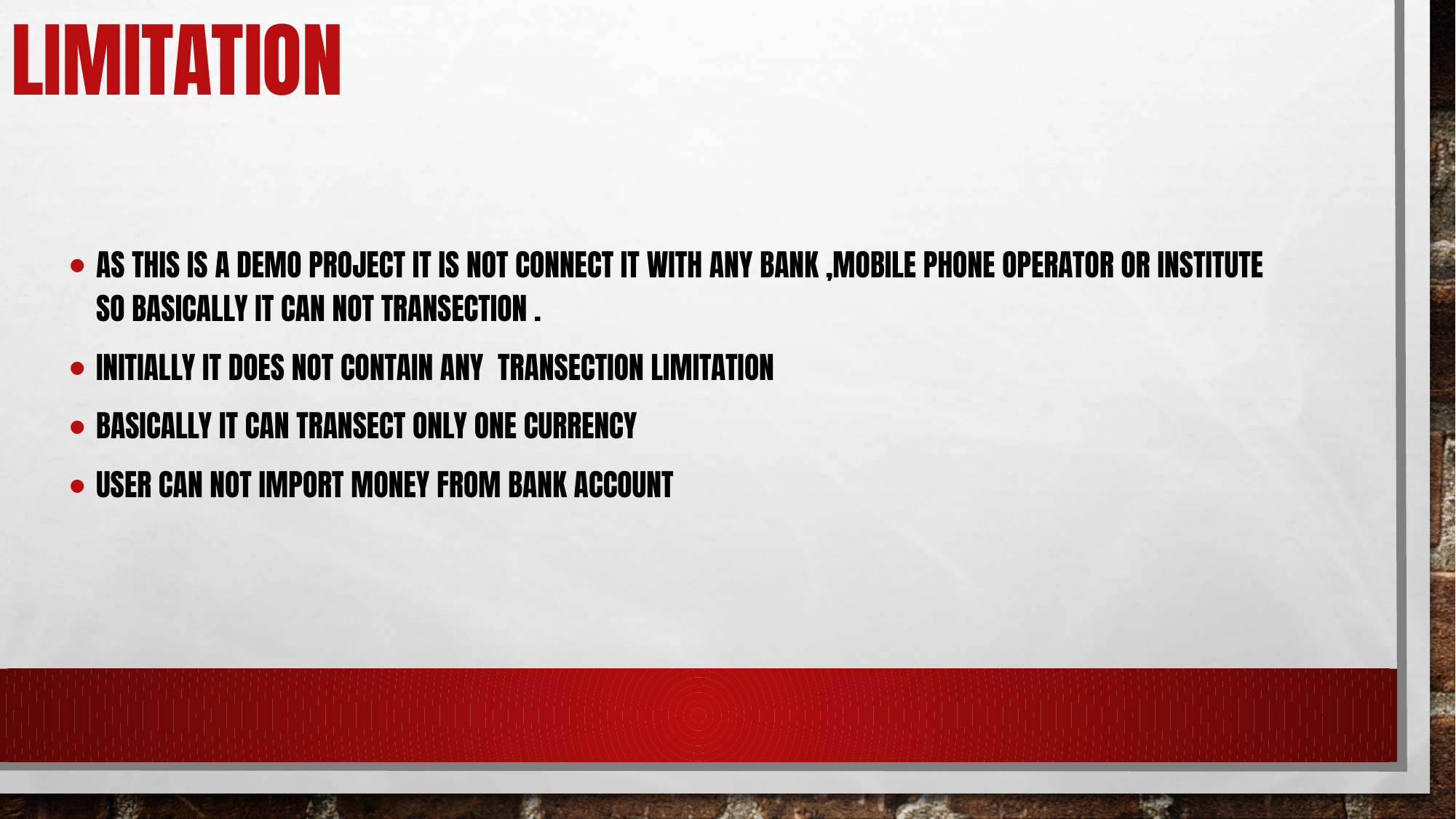

# LIMITATION
As this is a demo project it is not connect it with any bank ,mobile phone operator or institute so basically it can not transection .
Initially it does not contain any  transection limitation
Basically it can transect only one currency
User can not import money from bank account